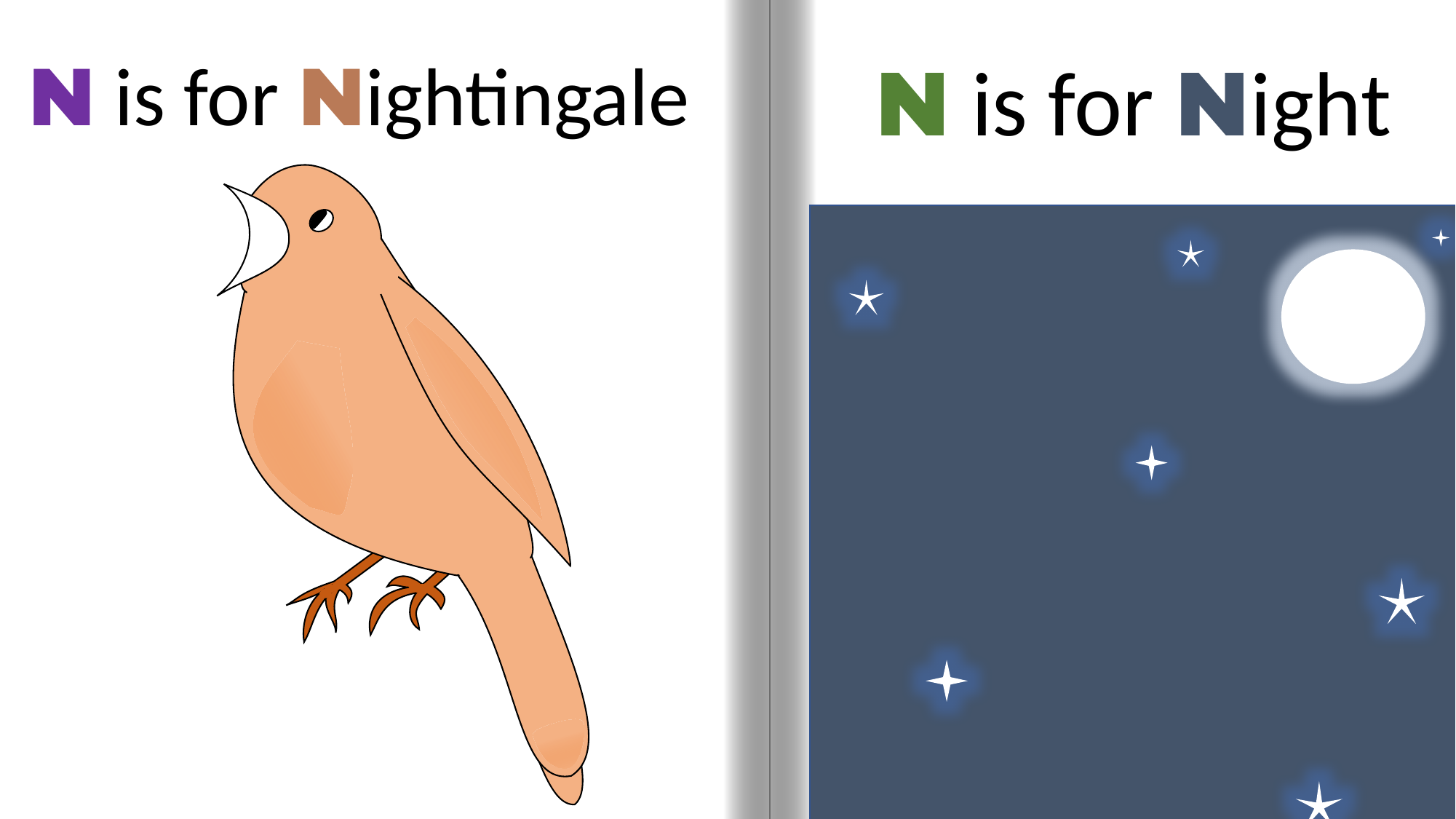

N is for Nightingale
N is for Night